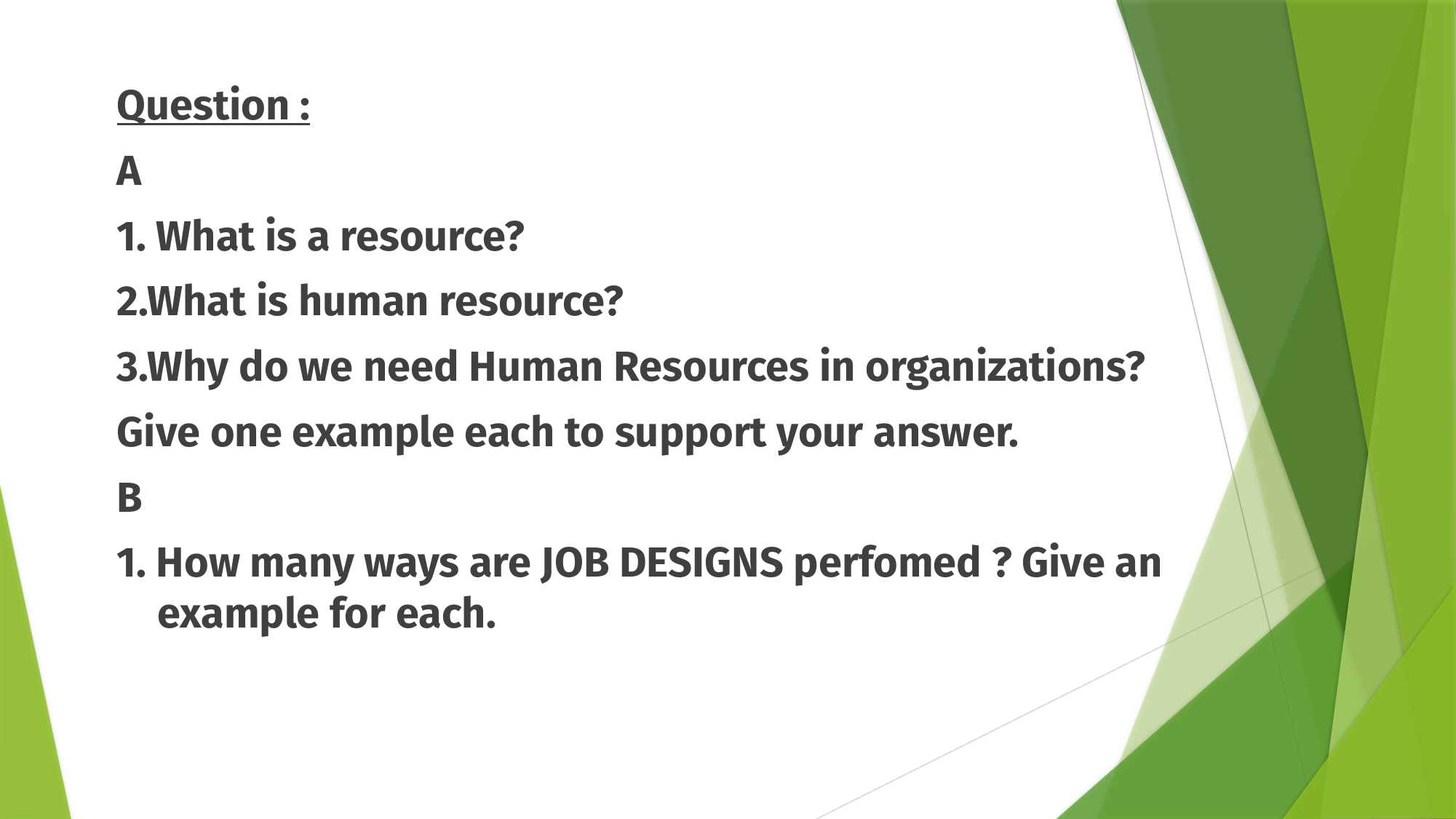

Question :
A
1. What is a resource?
2.What is human resource?
3.Why do we need Human Resources in organizations?
Give one example each to support your answer.
B
1. How many ways are JOB DESIGNS perfomed ? Give an example for each.